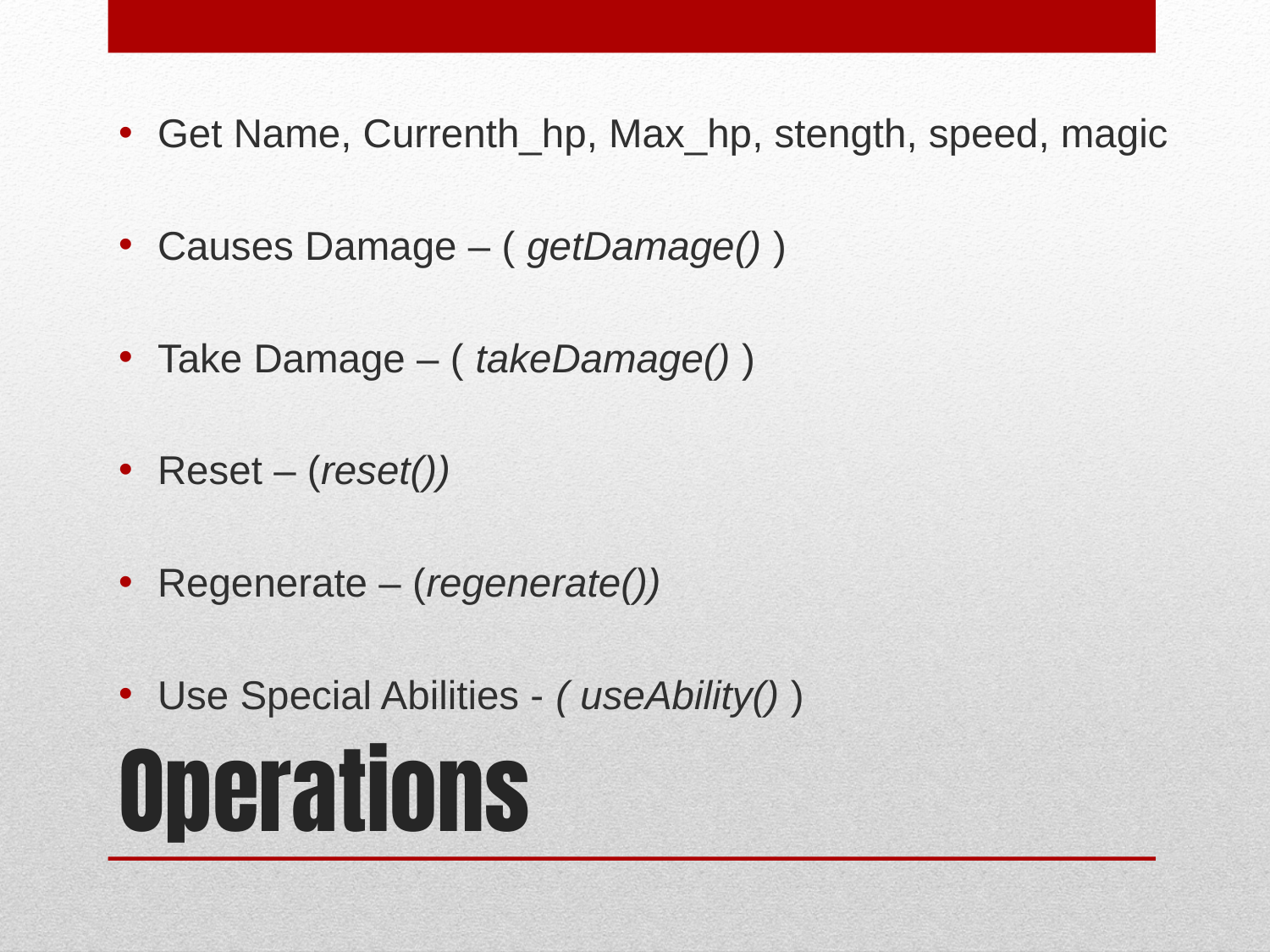

Get Name, Currenth_hp, Max_hp, stength, speed, magic

Causes Damage – ( getDamage() )

Take Damage – ( takeDamage() )

Reset – (reset())

Regenerate – (regenerate())

Use Special Abilities - ( useAbility() )
# Operations